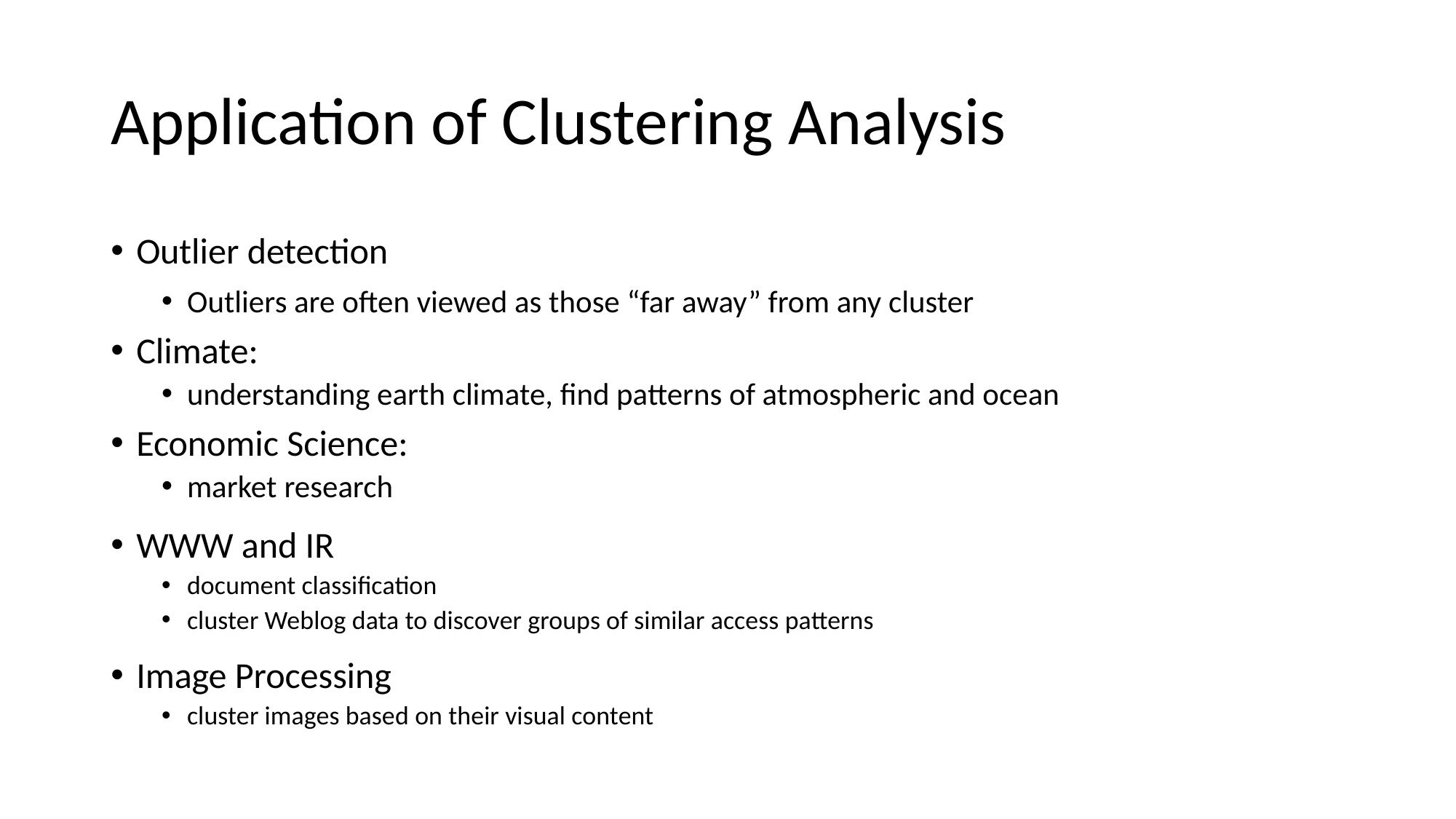

# Application of Clustering Analysis
Outlier detection
Outliers are often viewed as those “far away” from any cluster
Climate:
understanding earth climate, find patterns of atmospheric and ocean
Economic Science:
market research
WWW and IR
document classification
cluster Weblog data to discover groups of similar access patterns
Image Processing
cluster images based on their visual content